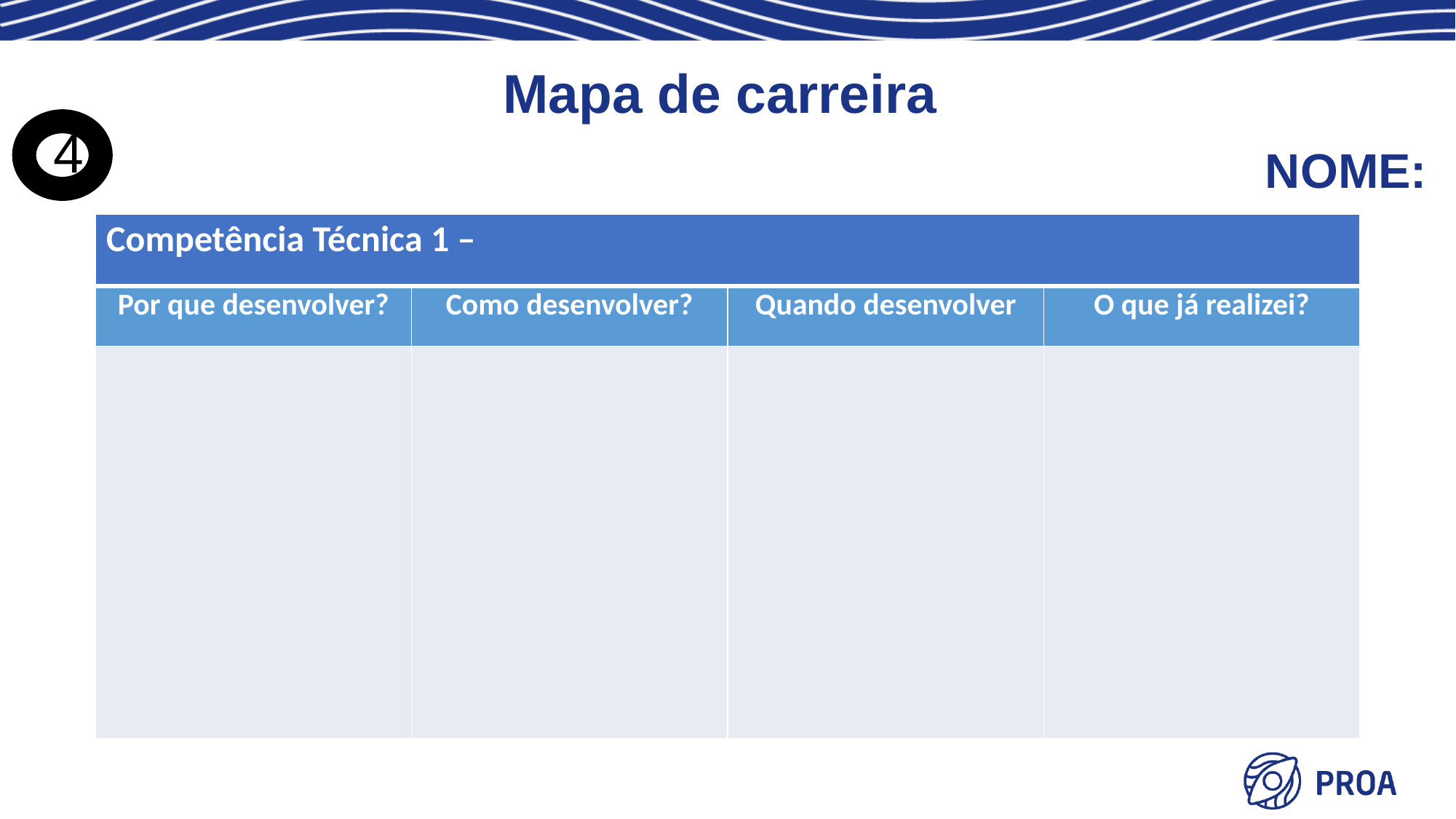

# Mapa de carreira

4
NOME:
| Competência Técnica 1 – |  |  |  |
| --- | --- | --- | --- |
| Por que desenvolver? | Como desenvolver? | Quando desenvolver | O que já realizei? |
|  |  |  |  |